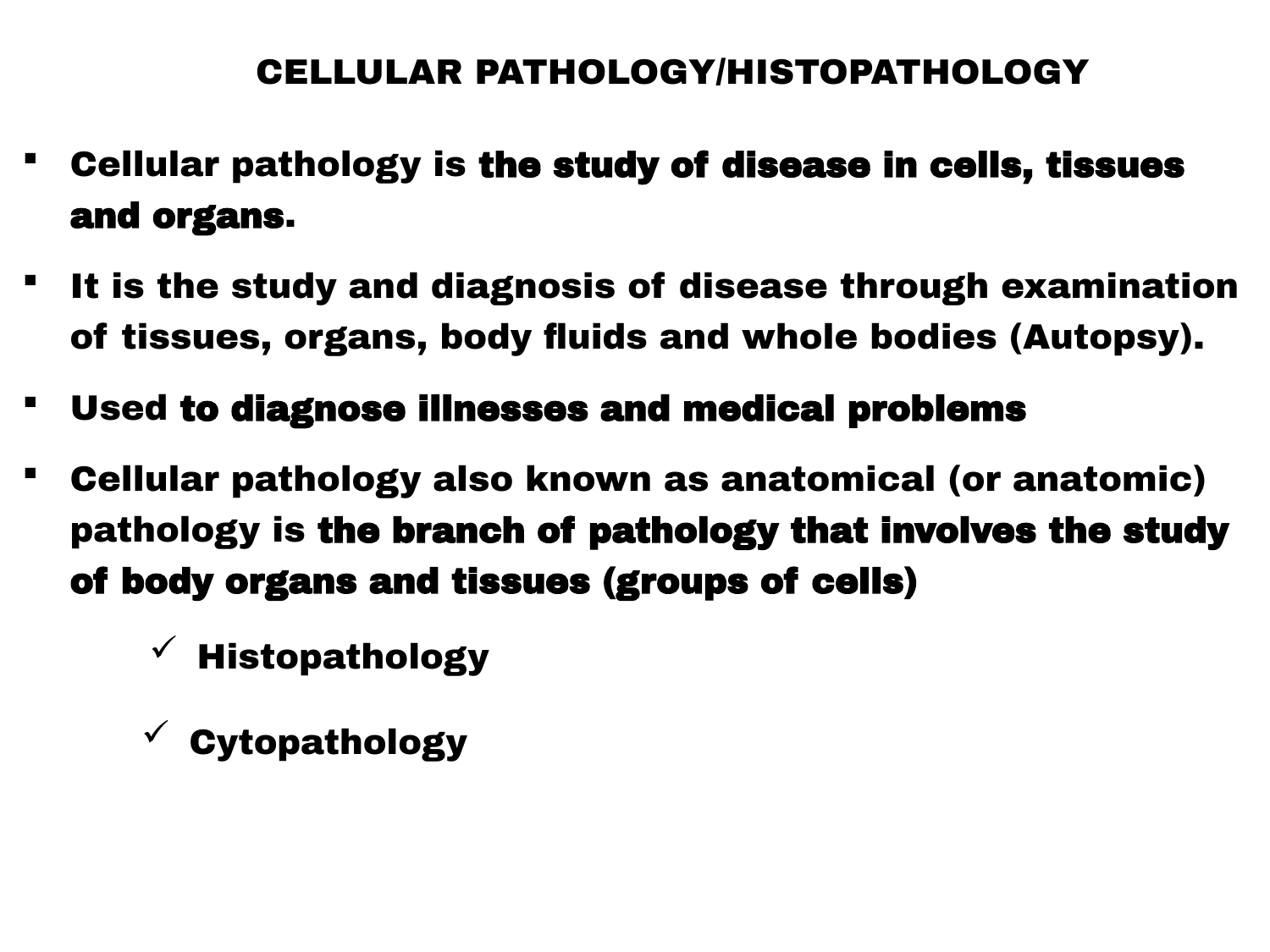

CELLULAR PATHOLOGY/HISTOPATHOLOGY
Cellular pathology is the study of disease in cells, tissues and organs.

It is the study and diagnosis of disease through examination of tissues, organs, body fluids and whole bodies (Autopsy).

Used to diagnose illnesses and medical problems

Cellular pathology also known as anatomical (or anatomic) pathology is the branch of pathology that involves the study of body organs and tissues (groups of cells)

Histopathology

Cytopathology